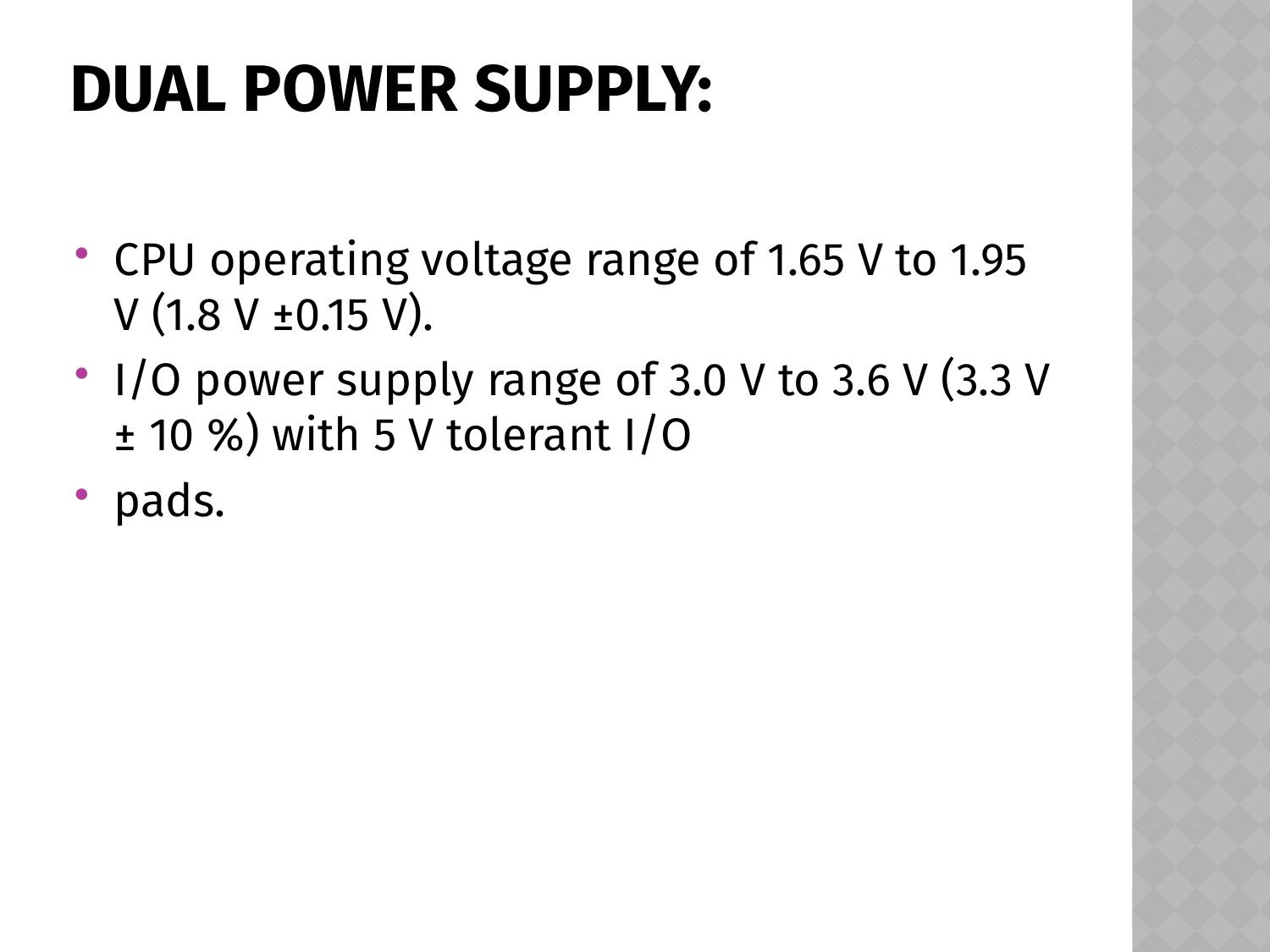

# Dual power supply:
CPU operating voltage range of 1.65 V to 1.95 V (1.8 V ±0.15 V).
I/O power supply range of 3.0 V to 3.6 V (3.3 V ± 10 %) with 5 V tolerant I/O
pads.